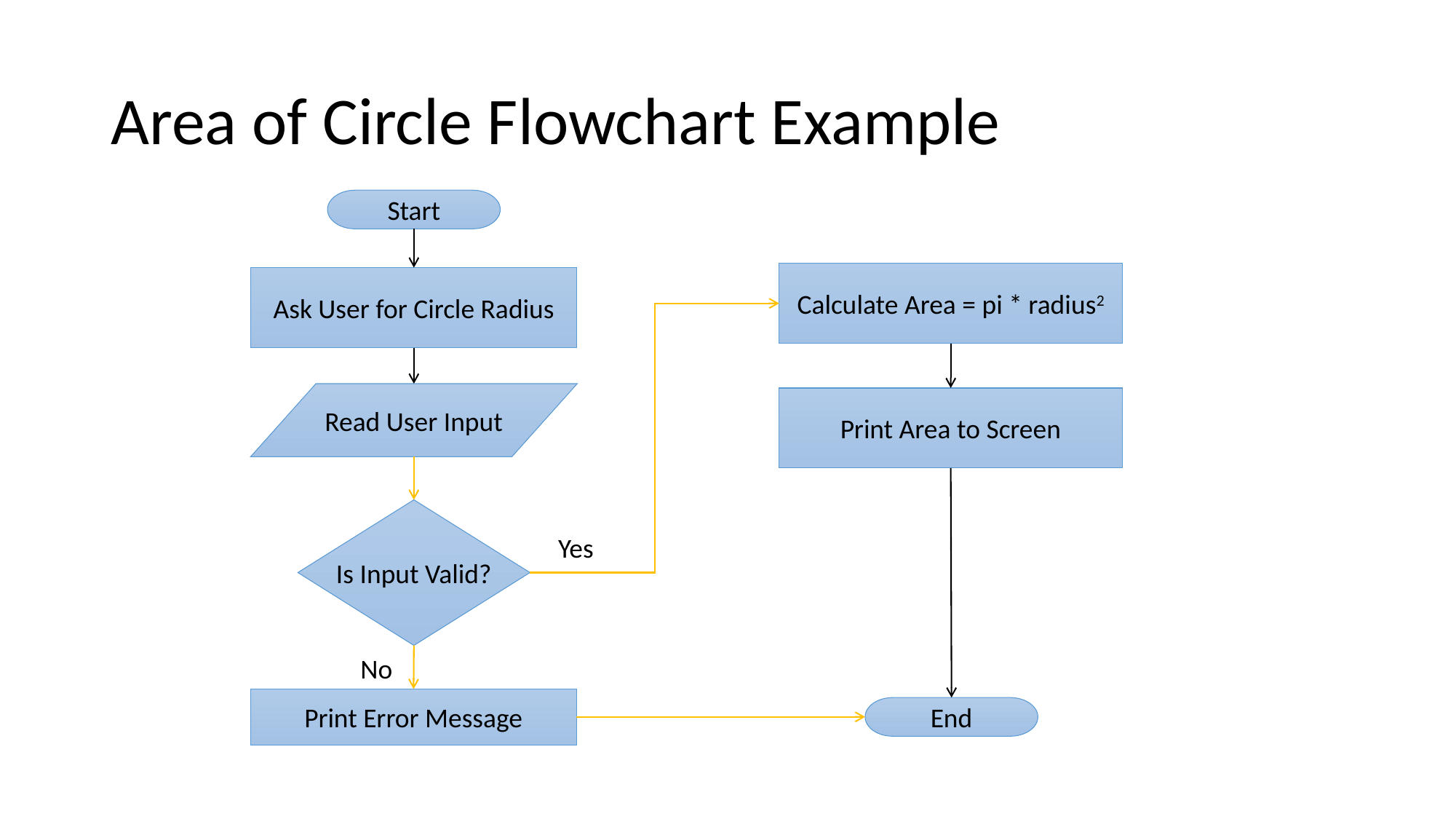

# Area of Circle Flowchart Example
Start
Calculate Area = pi * radius2
Ask User for Circle Radius
Read User Input
Print Area to Screen
Is Input Valid?
Yes
No
Print Error Message
End